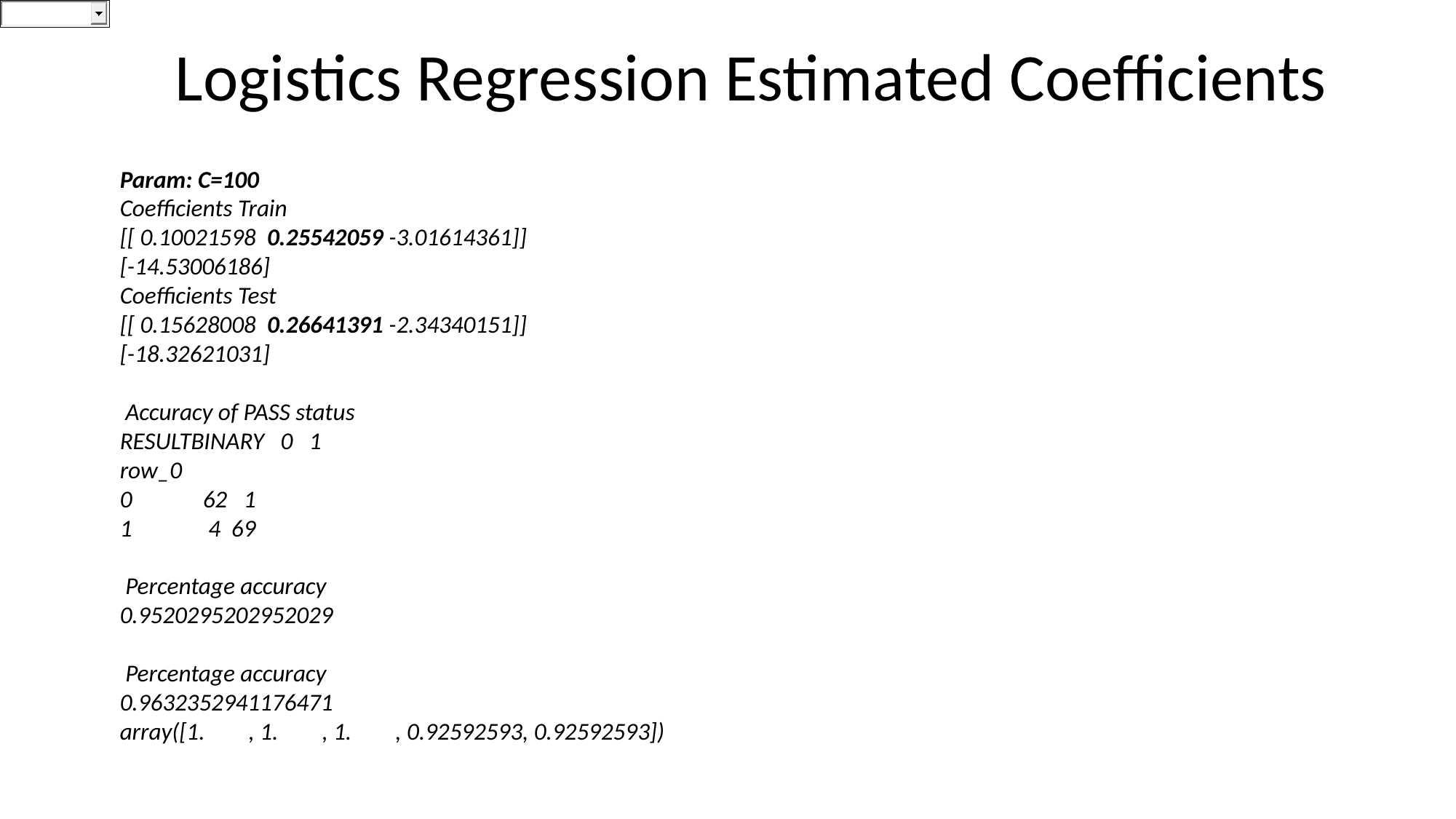

# Logistics Regression Estimated Coefficients
Param: C=100
Coefficients Train
[[ 0.10021598  0.25542059 -3.01614361]]
[-14.53006186]
Coefficients Test
[[ 0.15628008  0.26641391 -2.34340151]]
[-18.32621031]

 Accuracy of PASS status
RESULTBINARY   0   1
row_0
0             62   1
1              4  69

 Percentage accuracy
0.9520295202952029

 Percentage accuracy
0.9632352941176471
array([1.        , 1.        , 1.        , 0.92592593, 0.92592593])